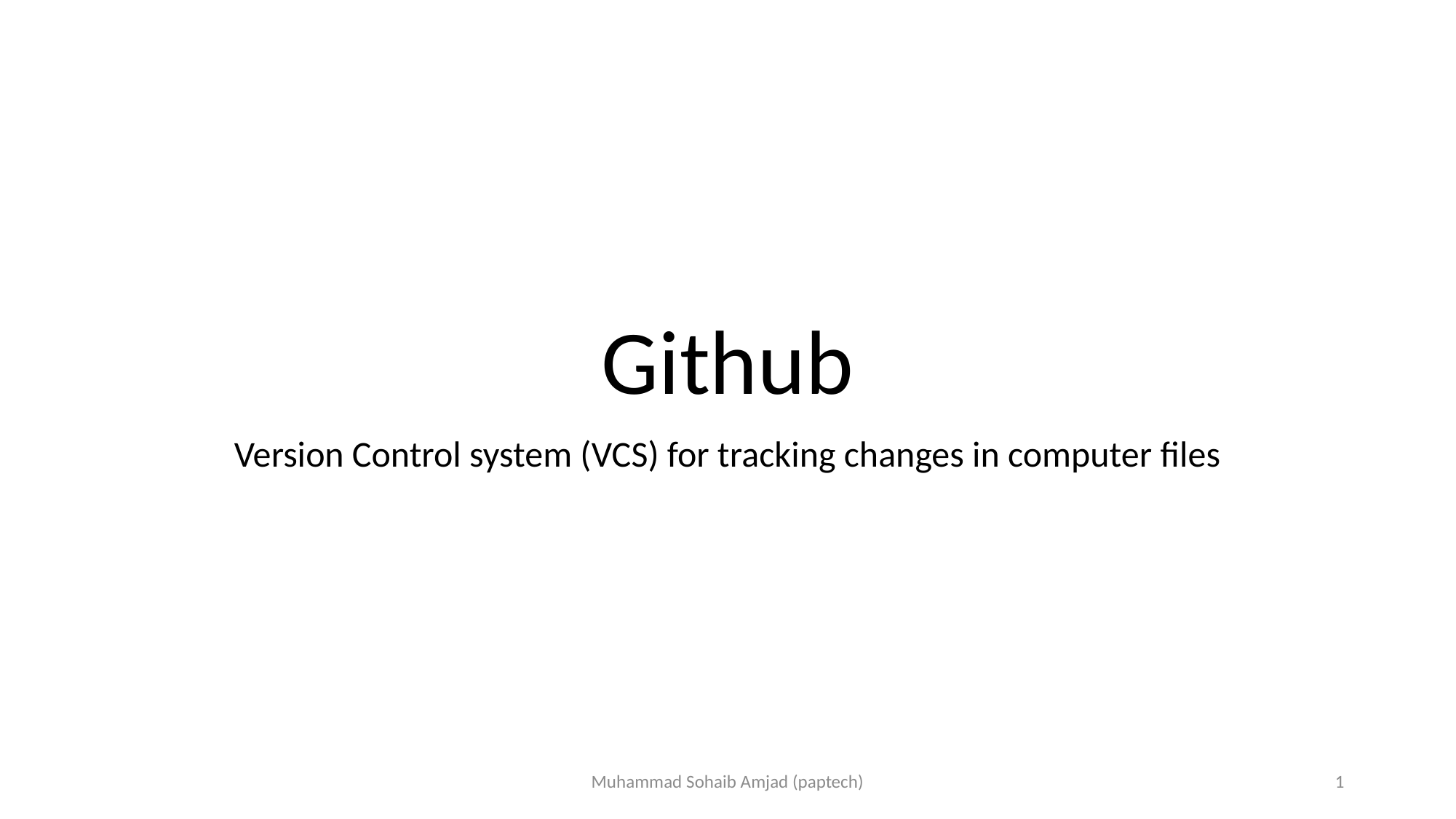

# Github
Version Control system (VCS) for tracking changes in computer files
Muhammad Sohaib Amjad (paptech)
1